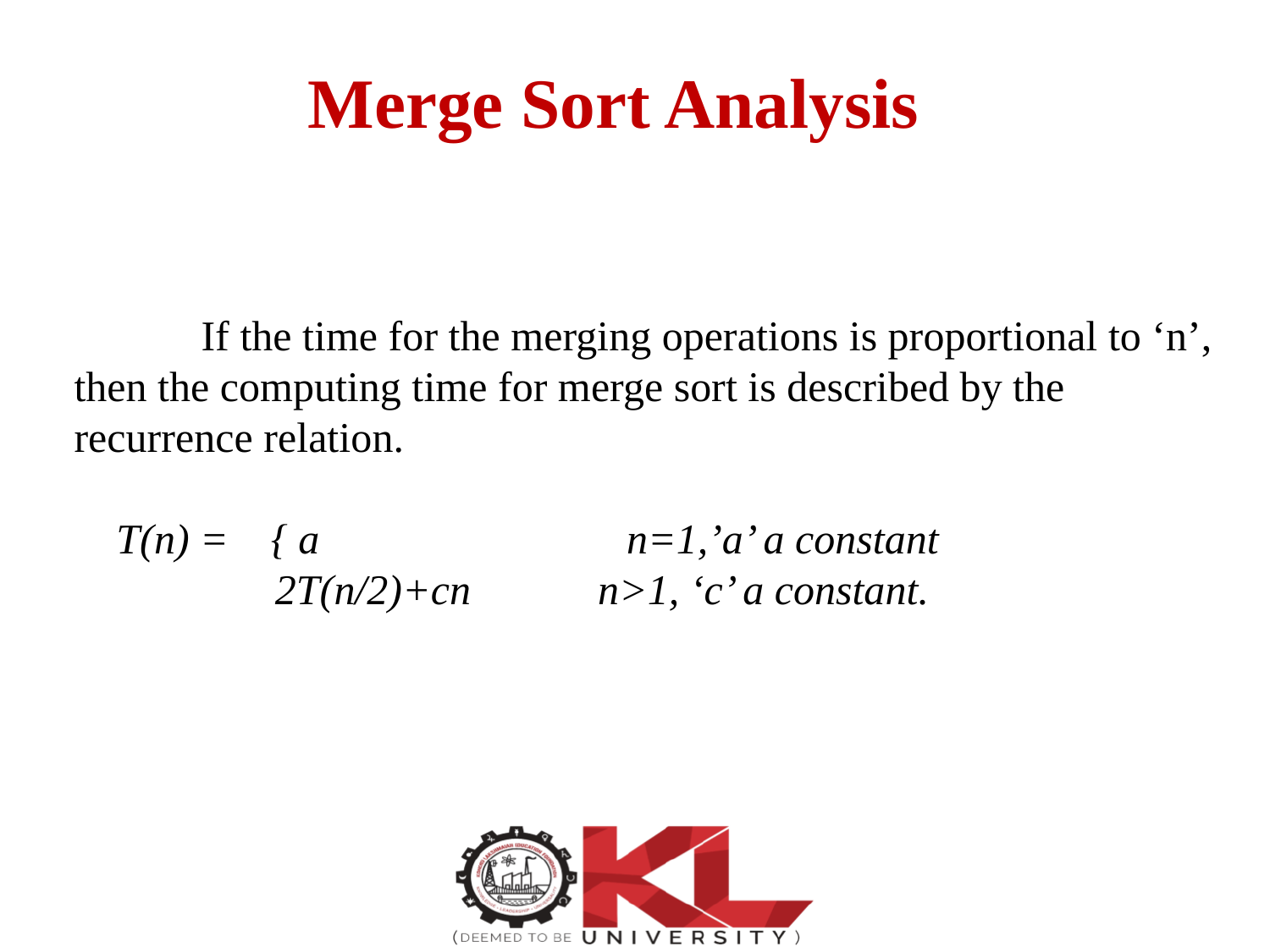

Merge Sort Analysis
	If the time for the merging operations is proportional to ‘n’, then the computing time for merge sort is described by the recurrence relation.

    T(n) =    { a                             n=1,’a’ a constant
                   2T(n/2)+cn            n>1, ‘c’ a constant.